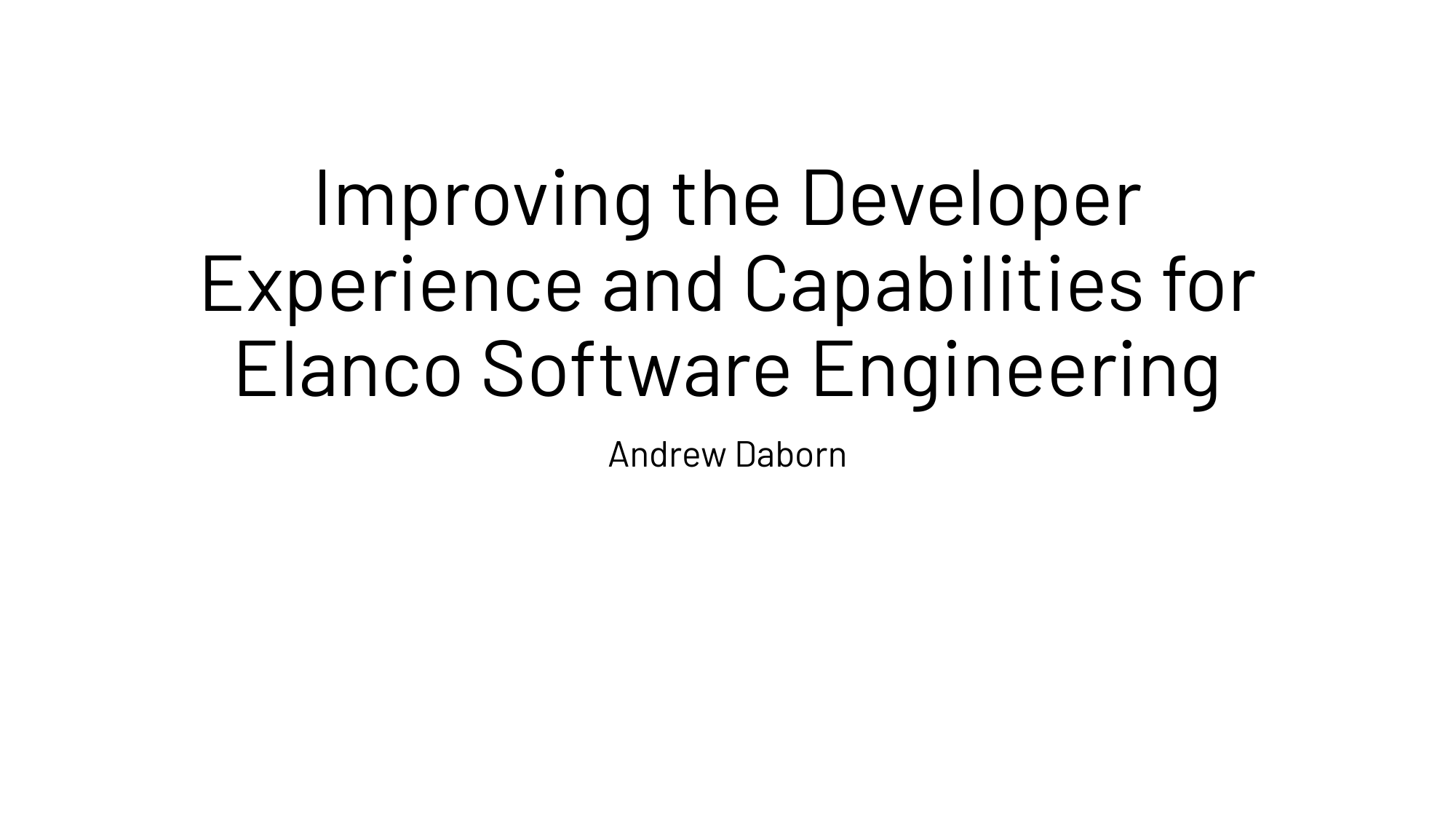

# Improving the Developer Experience and Capabilities for Elanco Software Engineering
Andrew Daborn